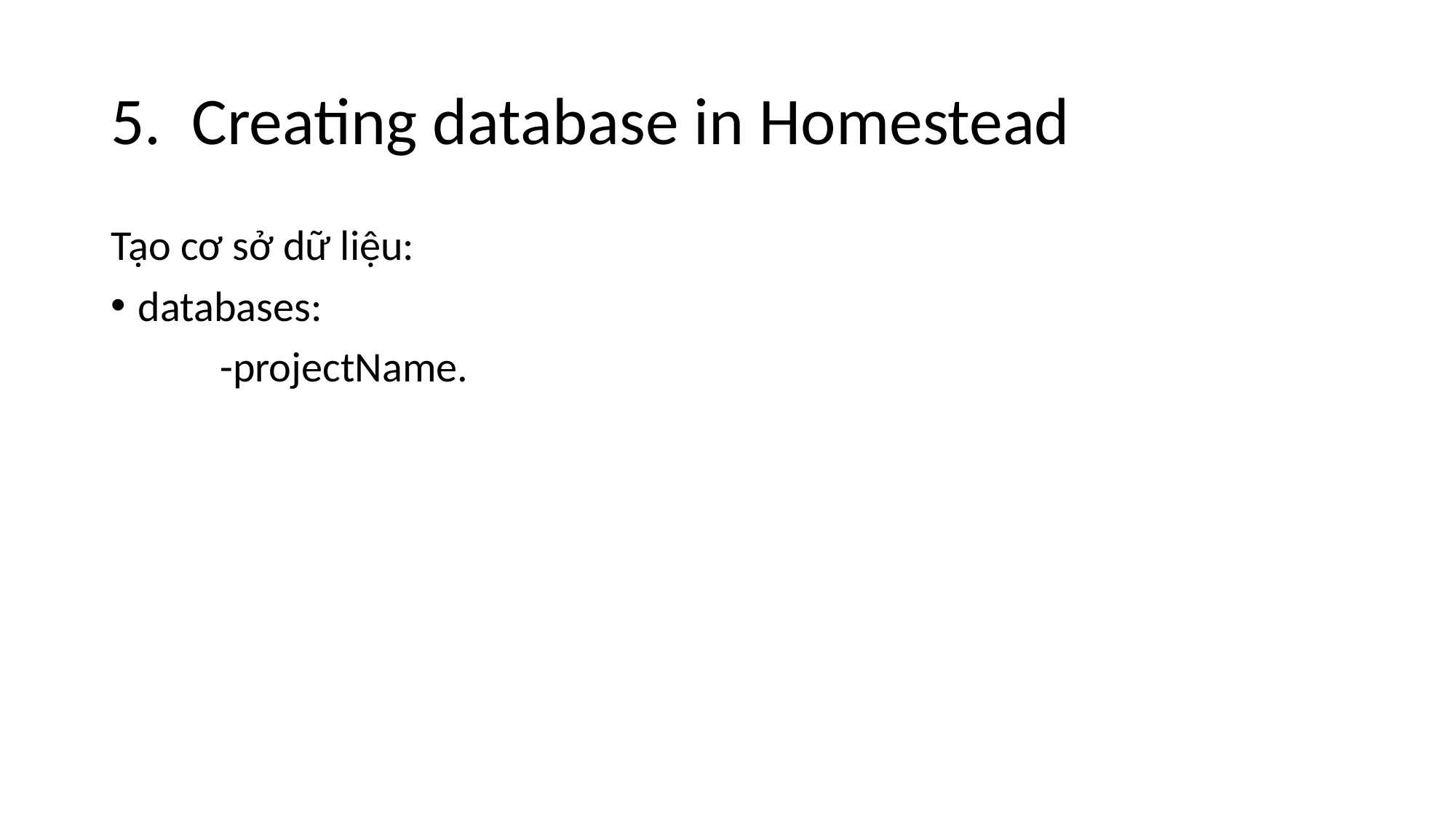

# 5.  Creating database in Homestead
Tạo cơ sở dữ liệu:
databases:
	-projectName.